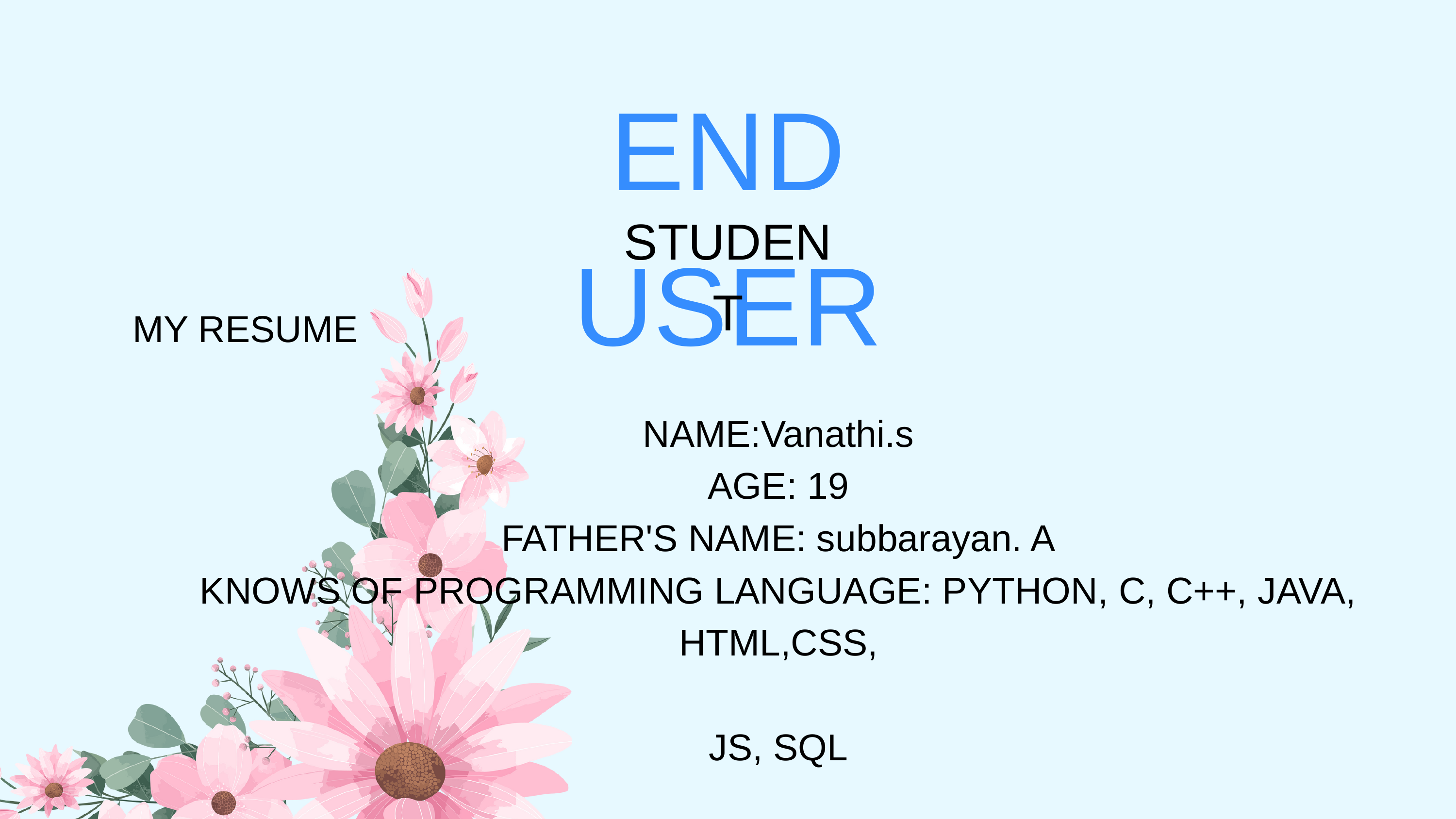

END USER
STUDENT

MY RESUME
NAME:Vanathi.s
AGE: 19
FATHER'S NAME: subbarayan. A
KNOWS OF PROGRAMMING LANGUAGE: PYTHON, C, C++, JAVA, HTML,CSS,
JS, SQL
CONTACT MAIL ID: vanathIrayar19@gmail.com